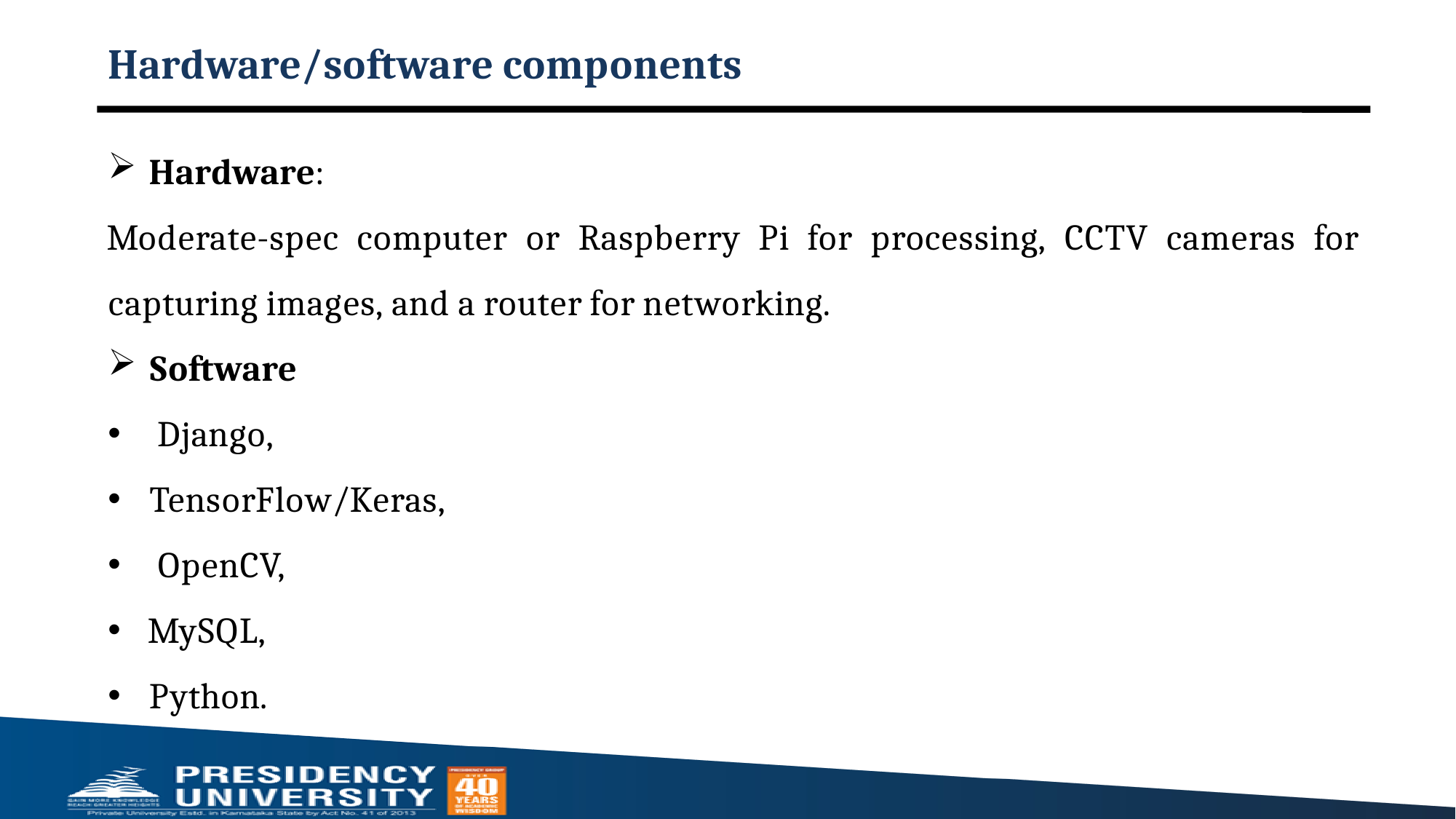

# Hardware/software components
Hardware:
Moderate-spec computer or Raspberry Pi for processing, CCTV cameras for capturing images, and a router for networking.
Software
 Django,
TensorFlow/Keras,
 OpenCV,
MySQL,
Python.